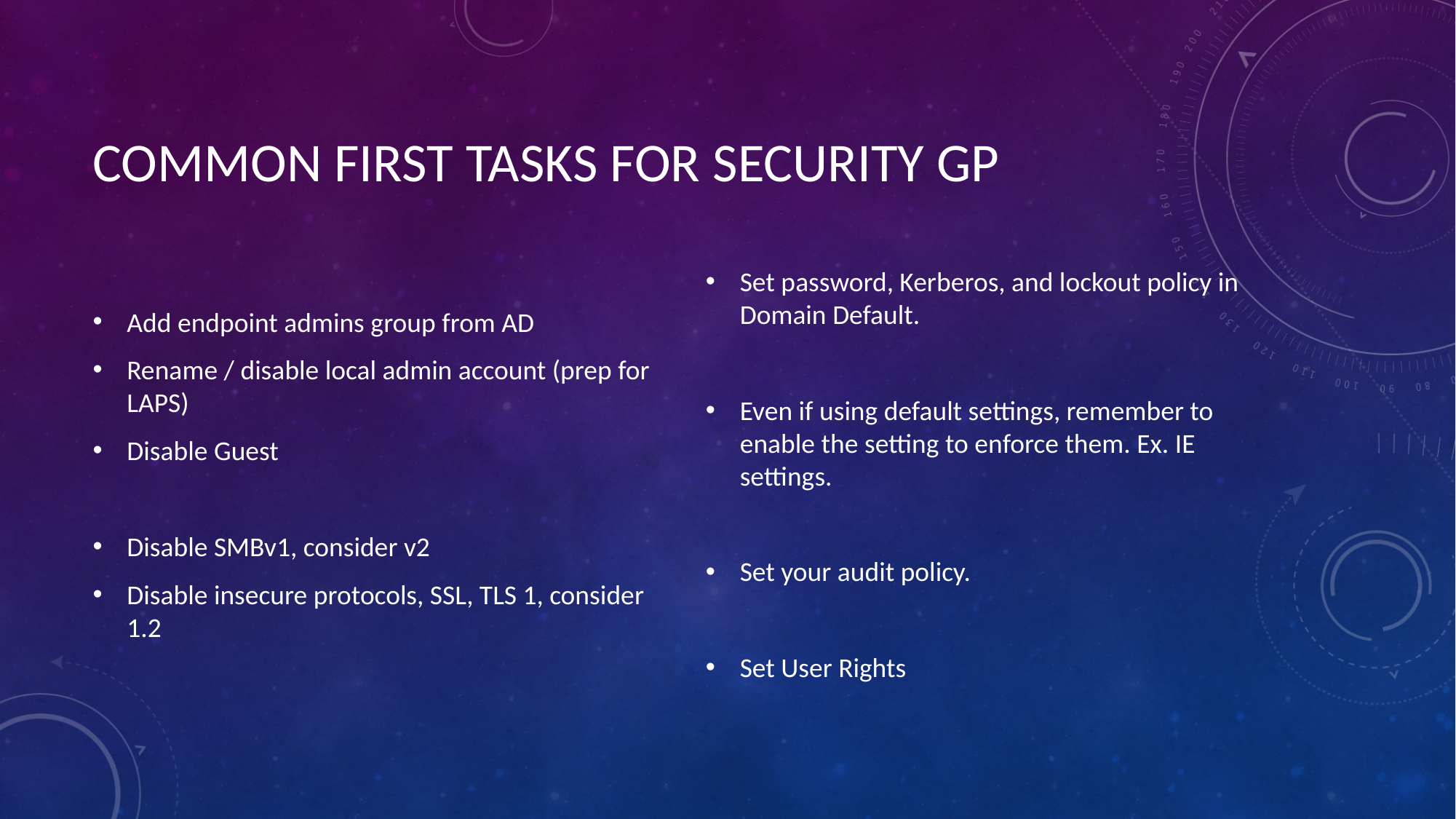

# Common first tasks for security GP
Add endpoint admins group from AD
Rename / disable local admin account (prep for LAPS)
Disable Guest

Disable SMBv1, consider v2
Disable insecure protocols, SSL, TLS 1, consider 1.2
Set password, Kerberos, and lockout policy in Domain Default.

Even if using default settings, remember to enable the setting to enforce them. Ex. IE settings.

Set your audit policy.

Set User Rights